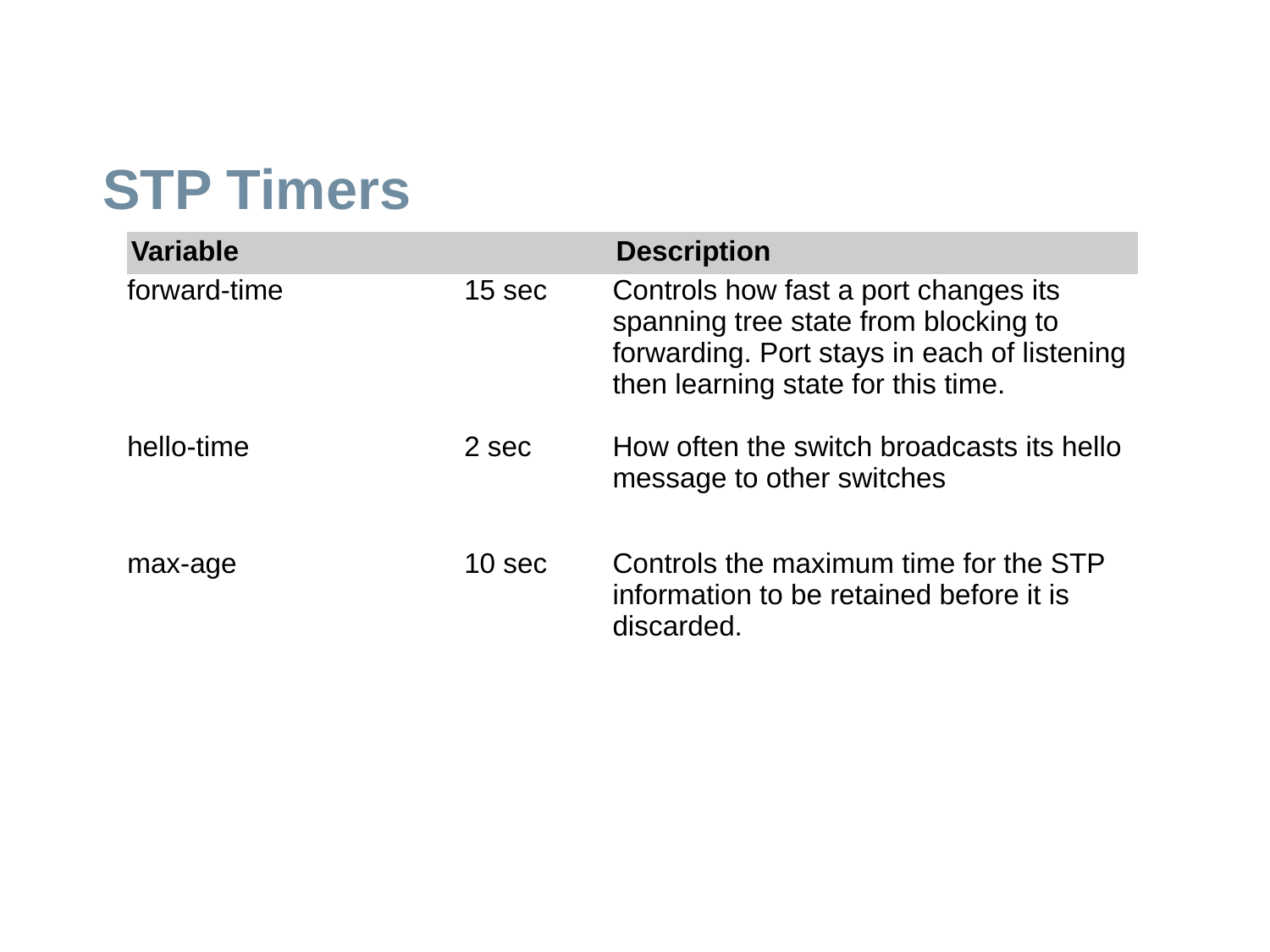

# STP Timers
| Variable |  | Description |
| --- | --- | --- |
| forward-time | 15 sec | Controls how fast a port changes its spanning tree state from blocking to forwarding. Port stays in each of listening then learning state for this time. |
| hello-time | 2 sec | How often the switch broadcasts its hello message to other switches |
| max-age | 10 sec | Controls the maximum time for the STP information to be retained before it is discarded. |